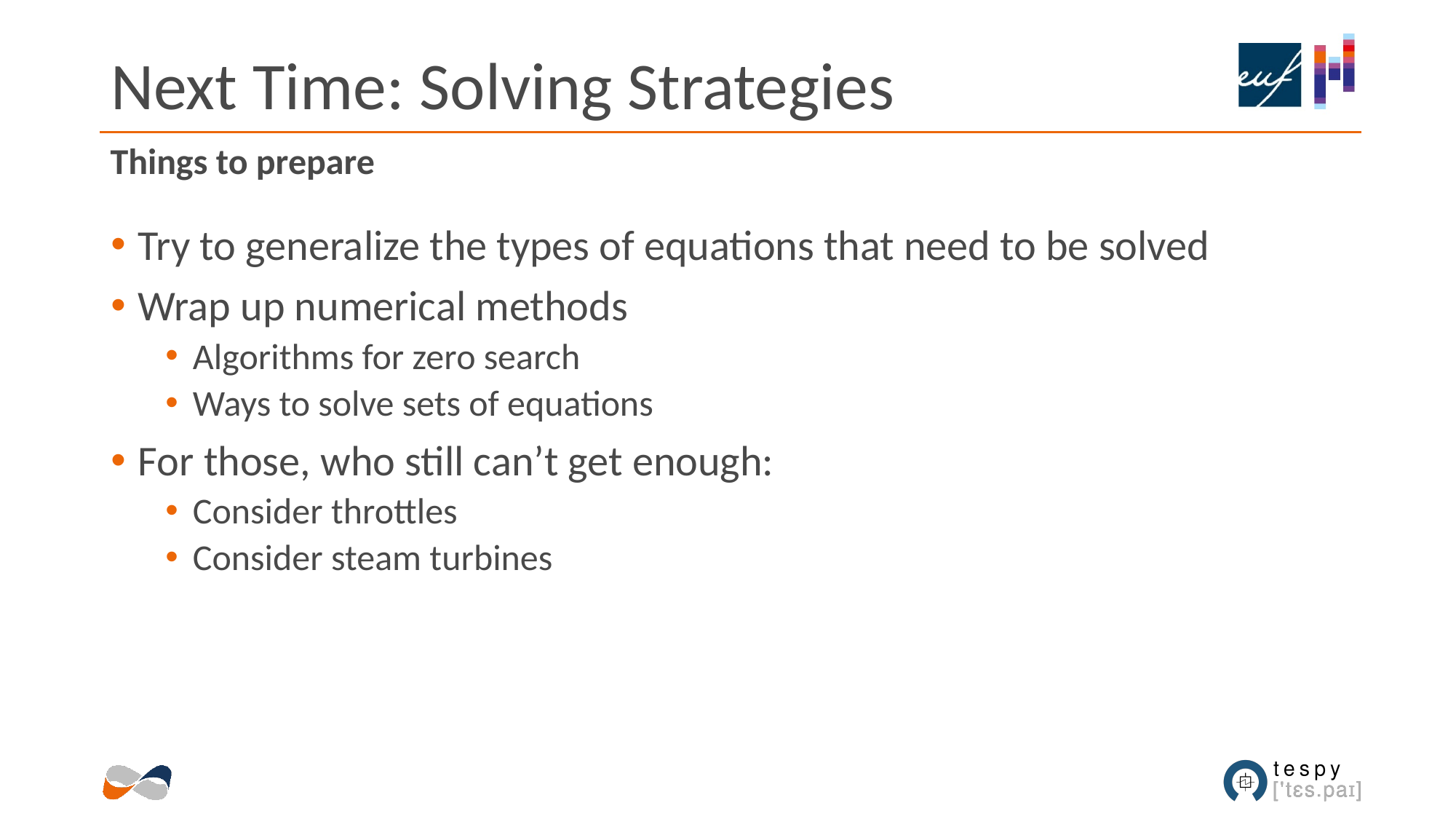

# Next Time: Solving Strategies
Things to prepare

Try to generalize the types of equations that need to be solved
Wrap up numerical methods
Algorithms for zero search
Ways to solve sets of equations
For those, who still can’t get enough:
Consider throttles
Consider steam turbines